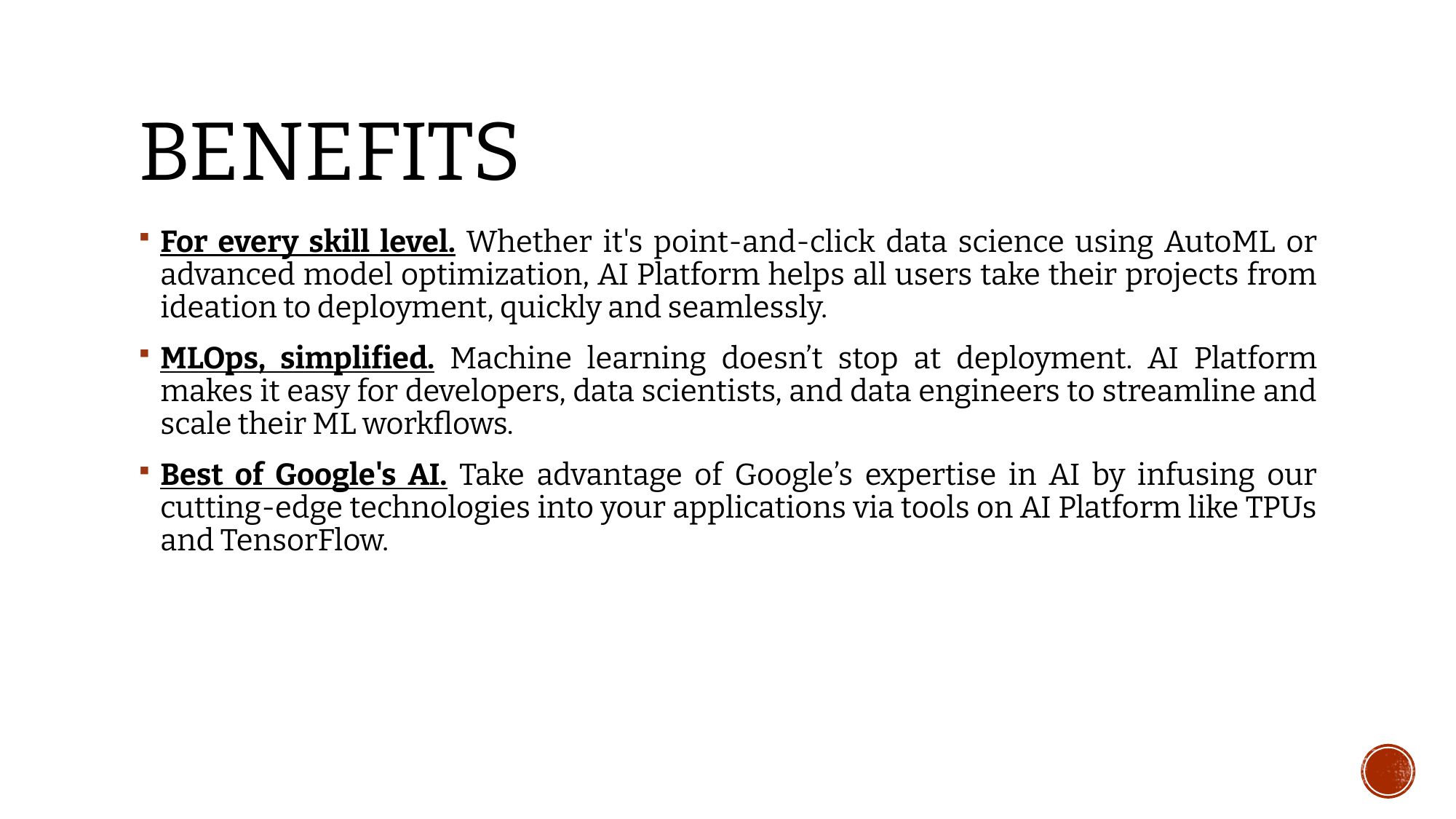

# benefits
For every skill level. Whether it's point-and-click data science using AutoML or advanced model optimization, AI Platform helps all users take their projects from ideation to deployment, quickly and seamlessly.
MLOps, simplified. Machine learning doesn’t stop at deployment. AI Platform makes it easy for developers, data scientists, and data engineers to streamline and scale their ML workflows.
Best of Google's AI. Take advantage of Google’s expertise in AI by infusing our cutting-edge technologies into your applications via tools on AI Platform like TPUs and TensorFlow.